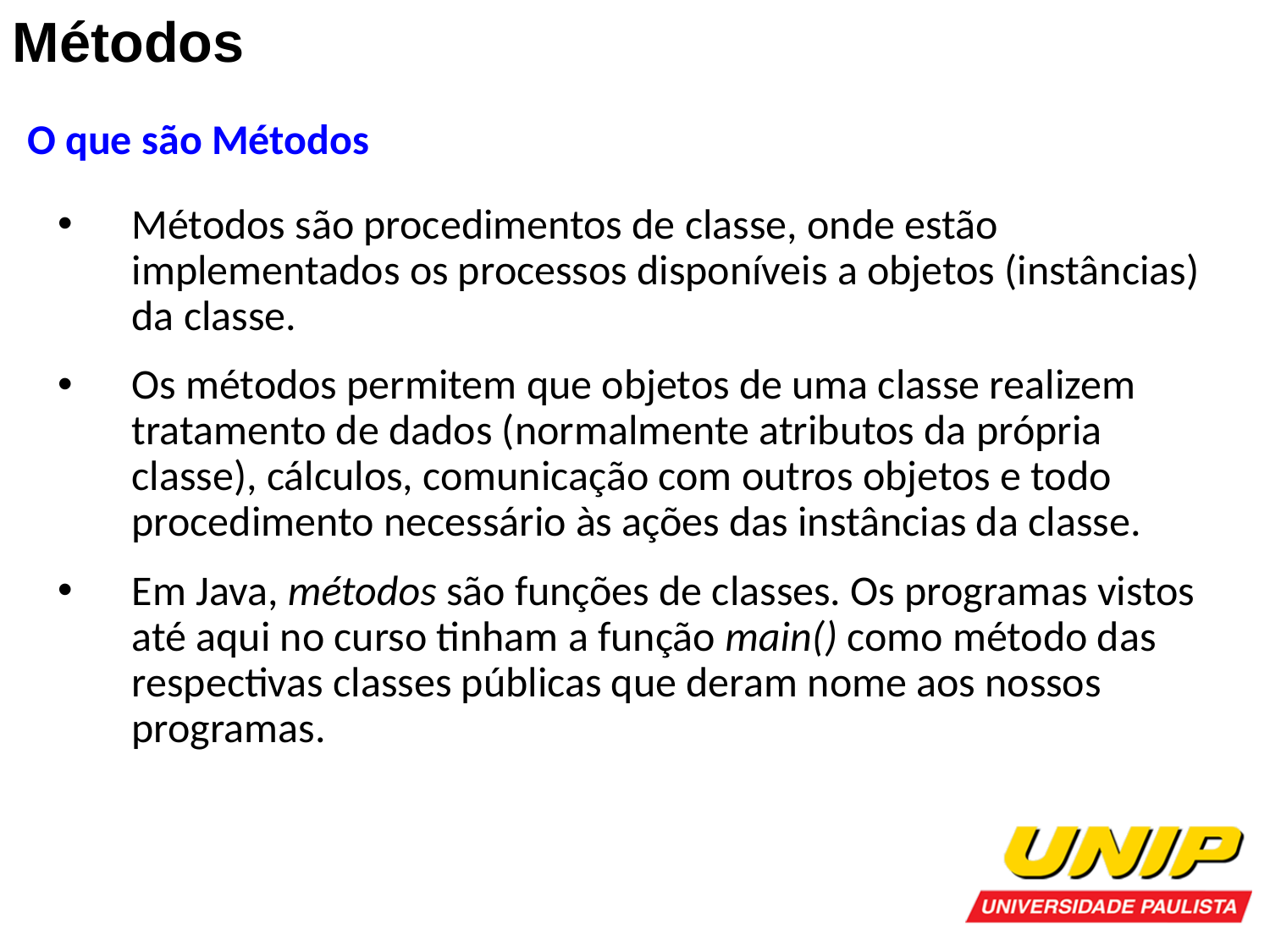

Métodos
O que são Métodos
Métodos são procedimentos de classe, onde estão implementados os processos disponíveis a objetos (instâncias) da classe.
Os métodos permitem que objetos de uma classe realizem tratamento de dados (normalmente atributos da própria classe), cálculos, comunicação com outros objetos e todo procedimento necessário às ações das instâncias da classe.
Em Java, métodos são funções de classes. Os programas vistos até aqui no curso tinham a função main() como método das respectivas classes públicas que deram nome aos nossos programas.